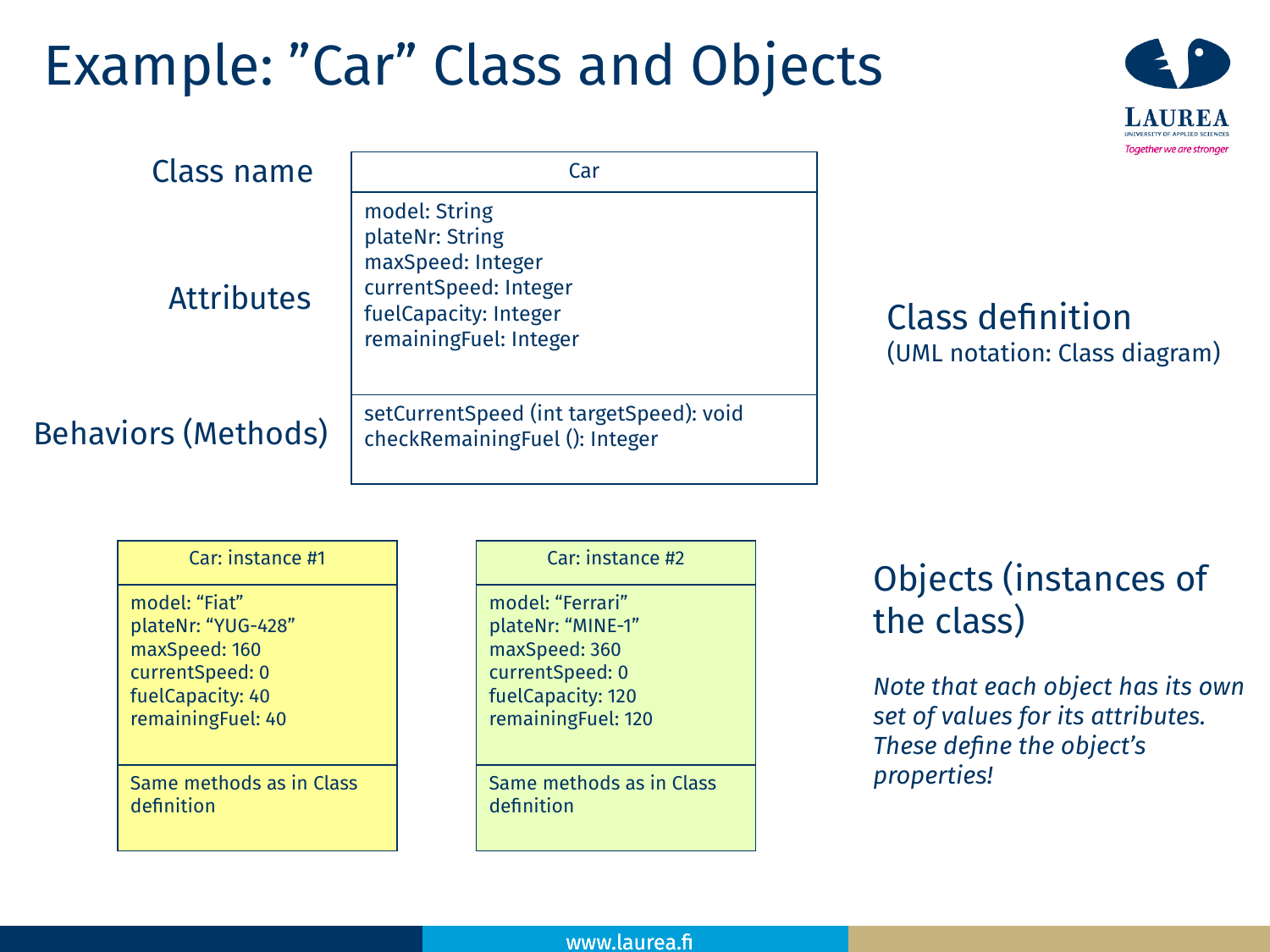

# Example: ”Car” Class and Objects
Class name
| Car |
| --- |
| model: String plateNr: String maxSpeed: Integer currentSpeed: Integer fuelCapacity: Integer remainingFuel: Integer |
| setCurrentSpeed (int targetSpeed): void checkRemainingFuel (): Integer |
Attributes
Class definition
(UML notation: Class diagram)
Behaviors (Methods)
| Car: instance #1 |
| --- |
| model: “Fiat” plateNr: “YUG-428” maxSpeed: 160 currentSpeed: 0 fuelCapacity: 40 remainingFuel: 40 |
| Same methods as in Class definition |
| Car: instance #2 |
| --- |
| model: “Ferrari” plateNr: “MINE-1” maxSpeed: 360 currentSpeed: 0 fuelCapacity: 120 remainingFuel: 120 |
| Same methods as in Class definition |
Objects (instances of the class)
Note that each object has its own set of values for its attributes. These define the object’s properties!